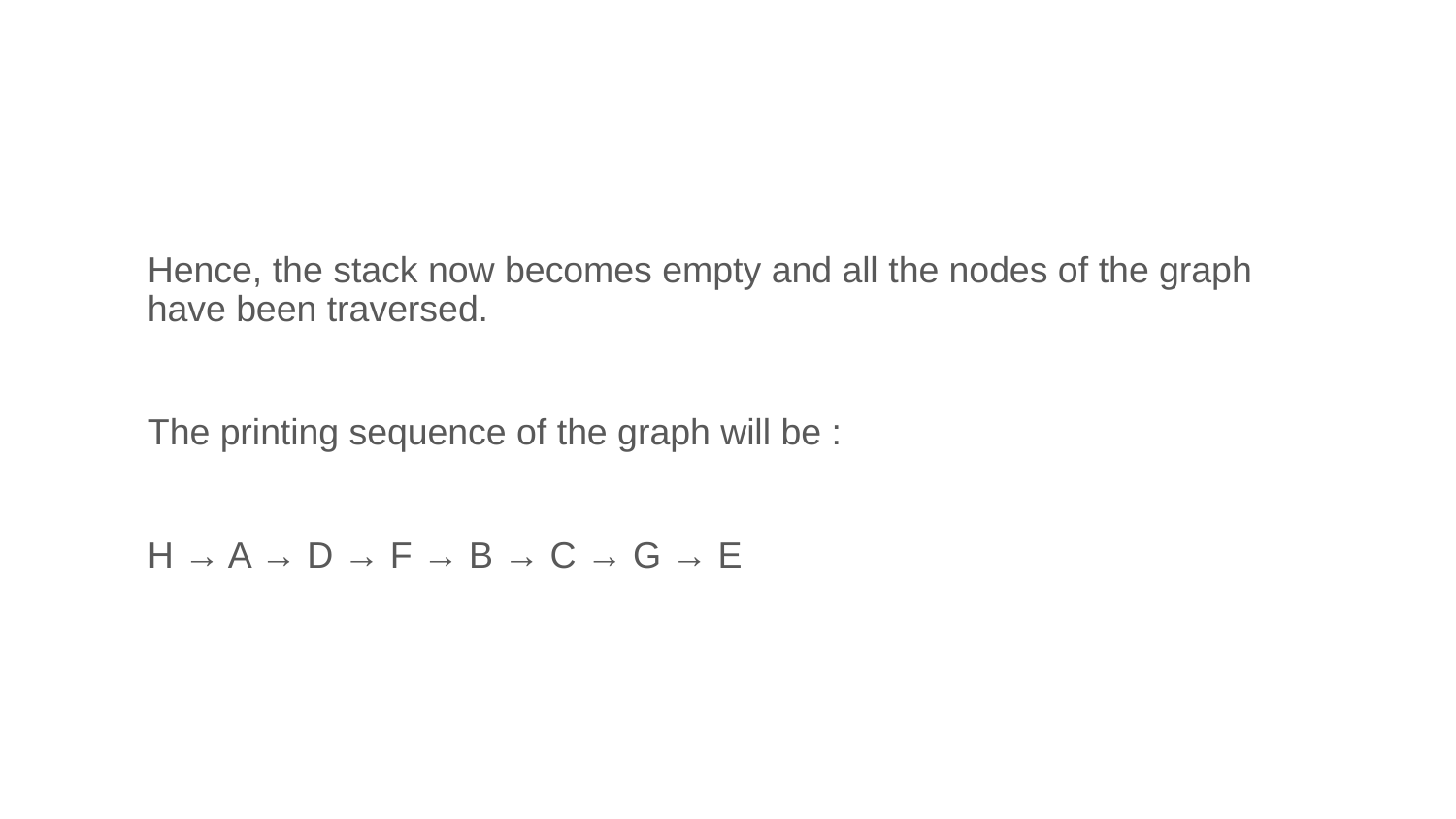

#
Hence, the stack now becomes empty and all the nodes of the graph have been traversed.

The printing sequence of the graph will be :

H → A → D → F → B → C → G → E